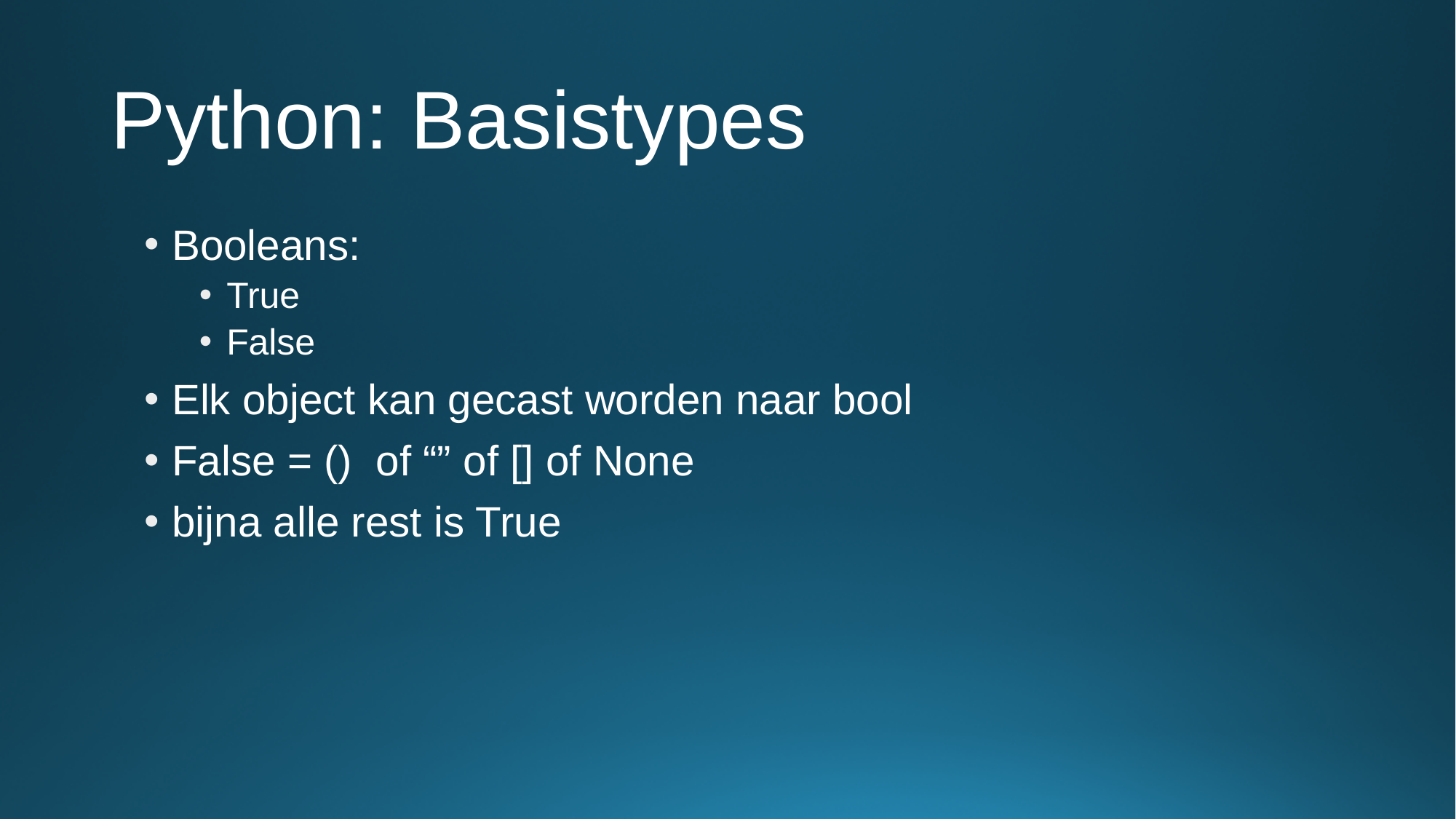

# Python: Basistypes
Booleans:
True
False
Elk object kan gecast worden naar bool
False = ()  of “” of [] of None
bijna alle rest is True